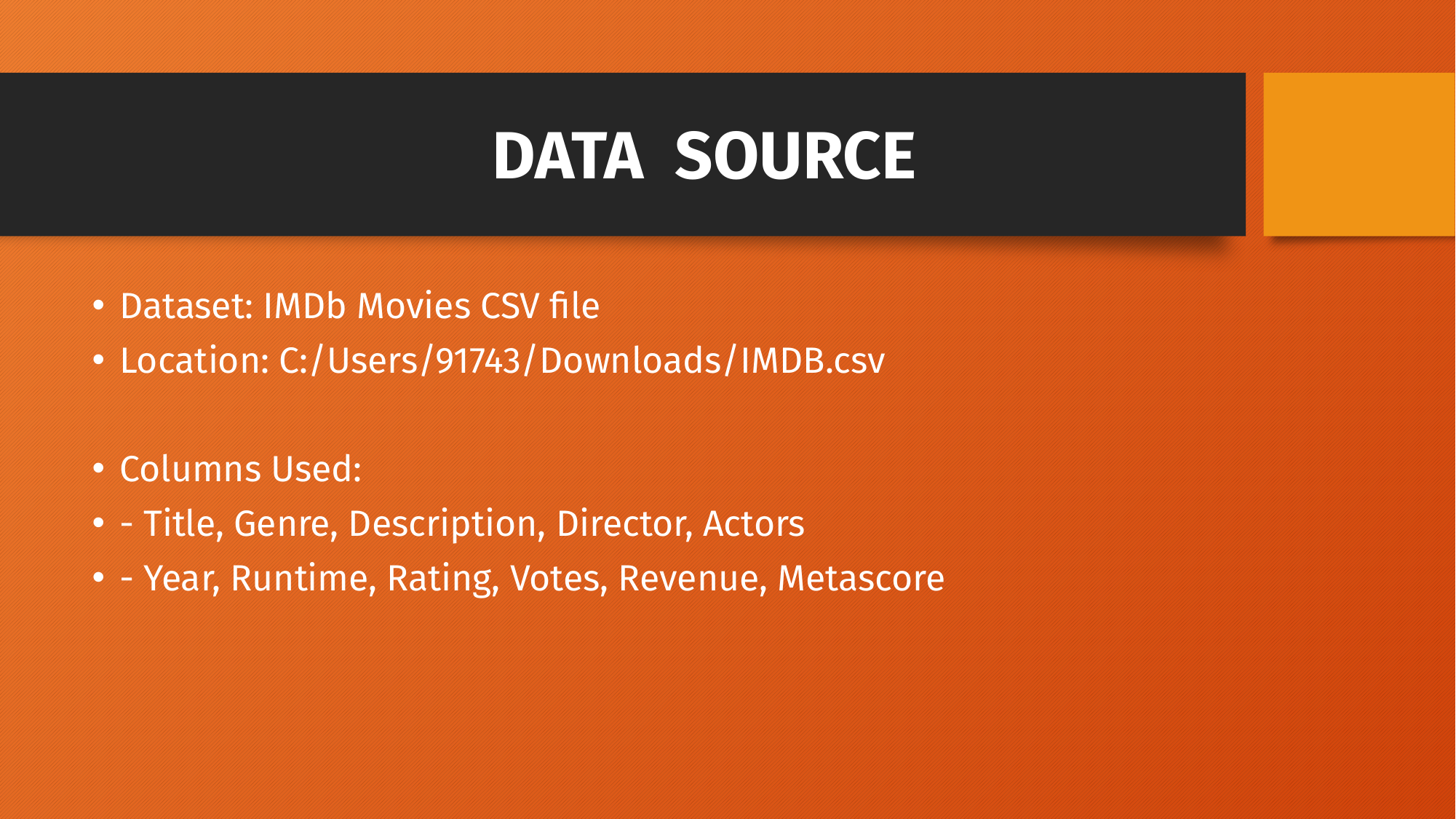

# DATA  SOURCE
Dataset: IMDb Movies CSV file
Location: C:/Users/91743/Downloads/IMDB.csv

Columns Used:
- Title, Genre, Description, Director, Actors
- Year, Runtime, Rating, Votes, Revenue, Metascore